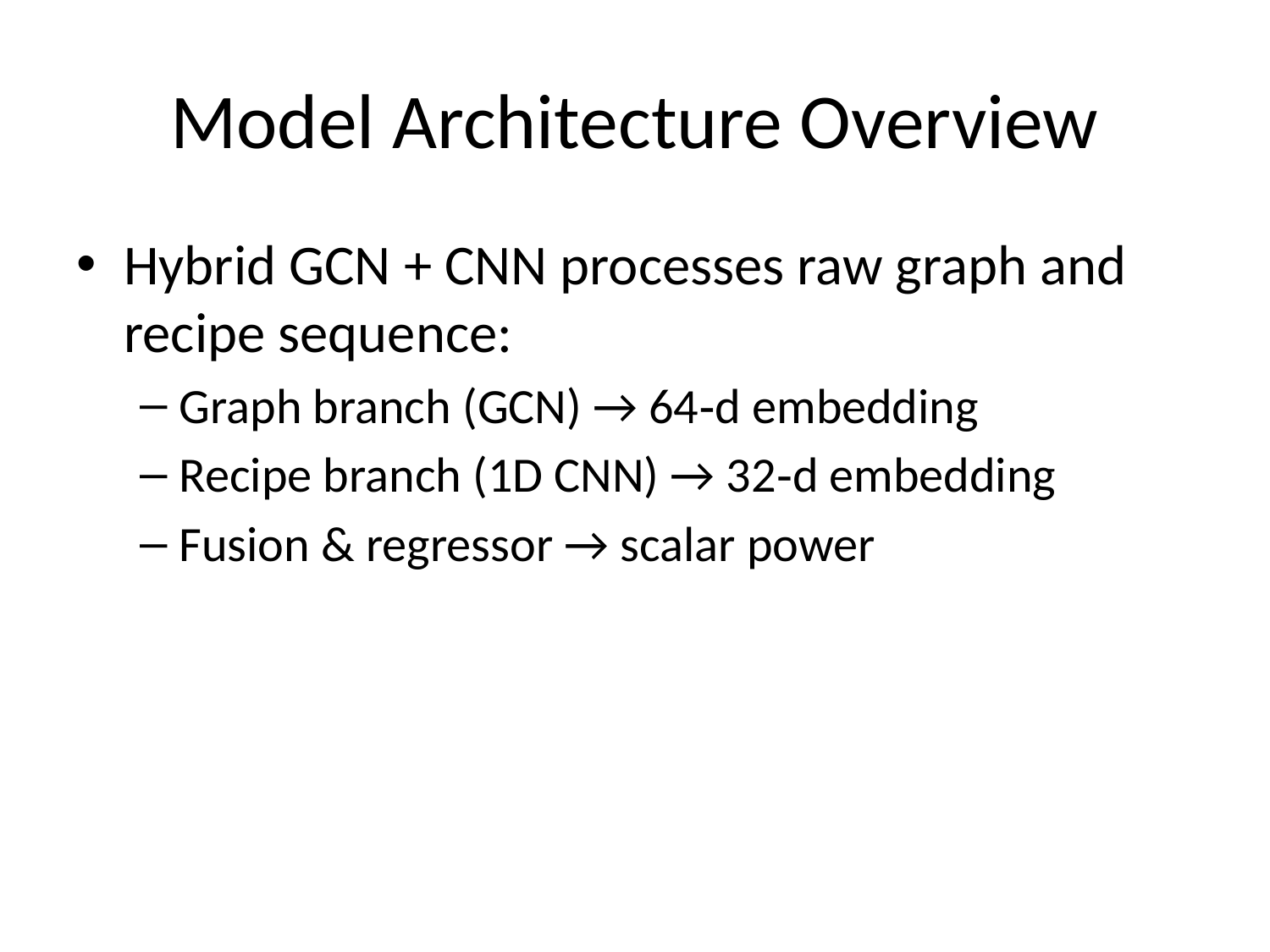

# Model Architecture Overview
Hybrid GCN + CNN processes raw graph and recipe sequence:
Graph branch (GCN) → 64‑d embedding
Recipe branch (1D CNN) → 32‑d embedding
Fusion & regressor → scalar power